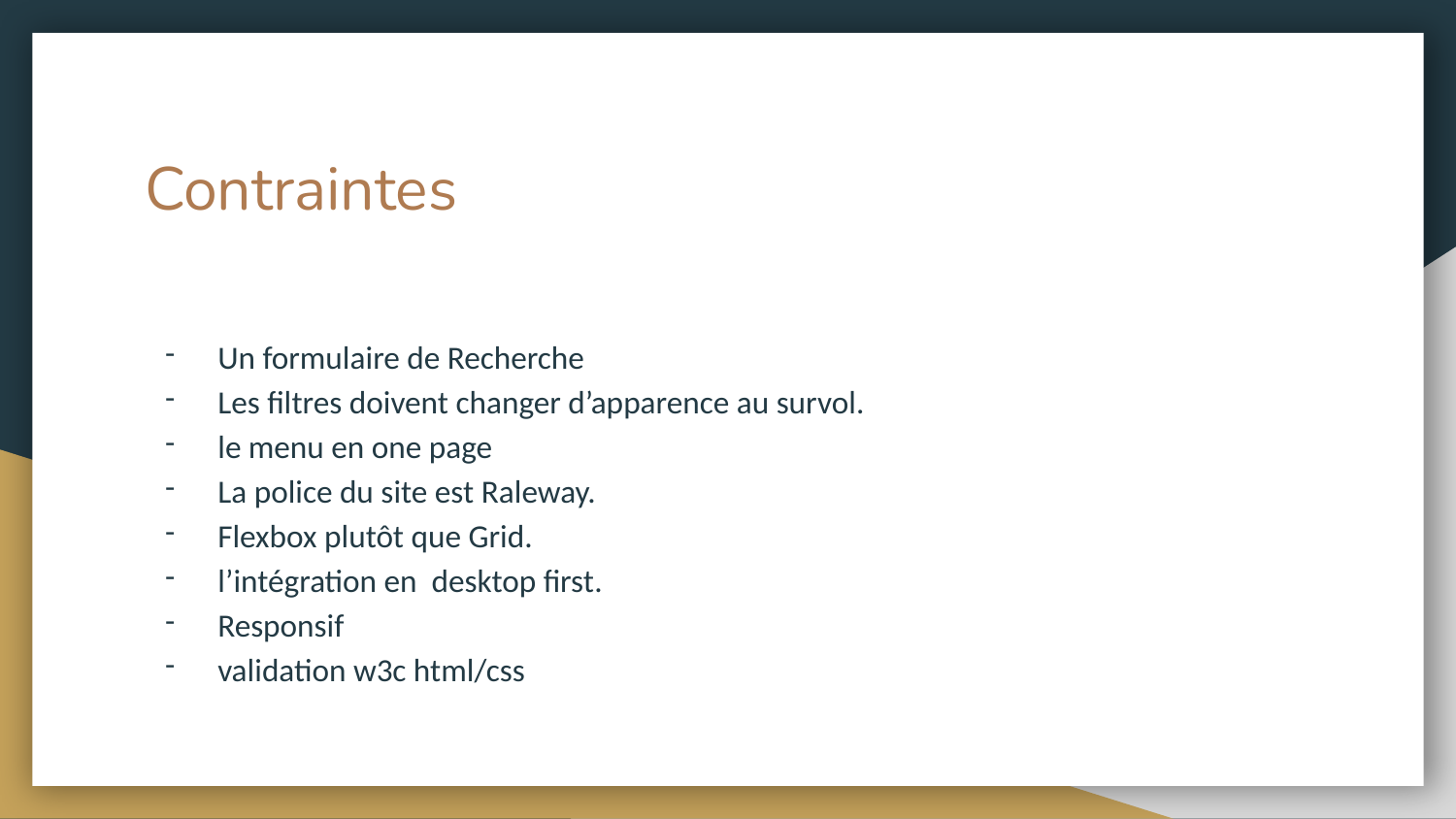

# Contraintes
Un formulaire de Recherche
Les filtres doivent changer d’apparence au survol.
le menu en one page
La police du site est Raleway.
Flexbox plutôt que Grid.
l’intégration en  desktop first.
Responsif
validation w3c html/css